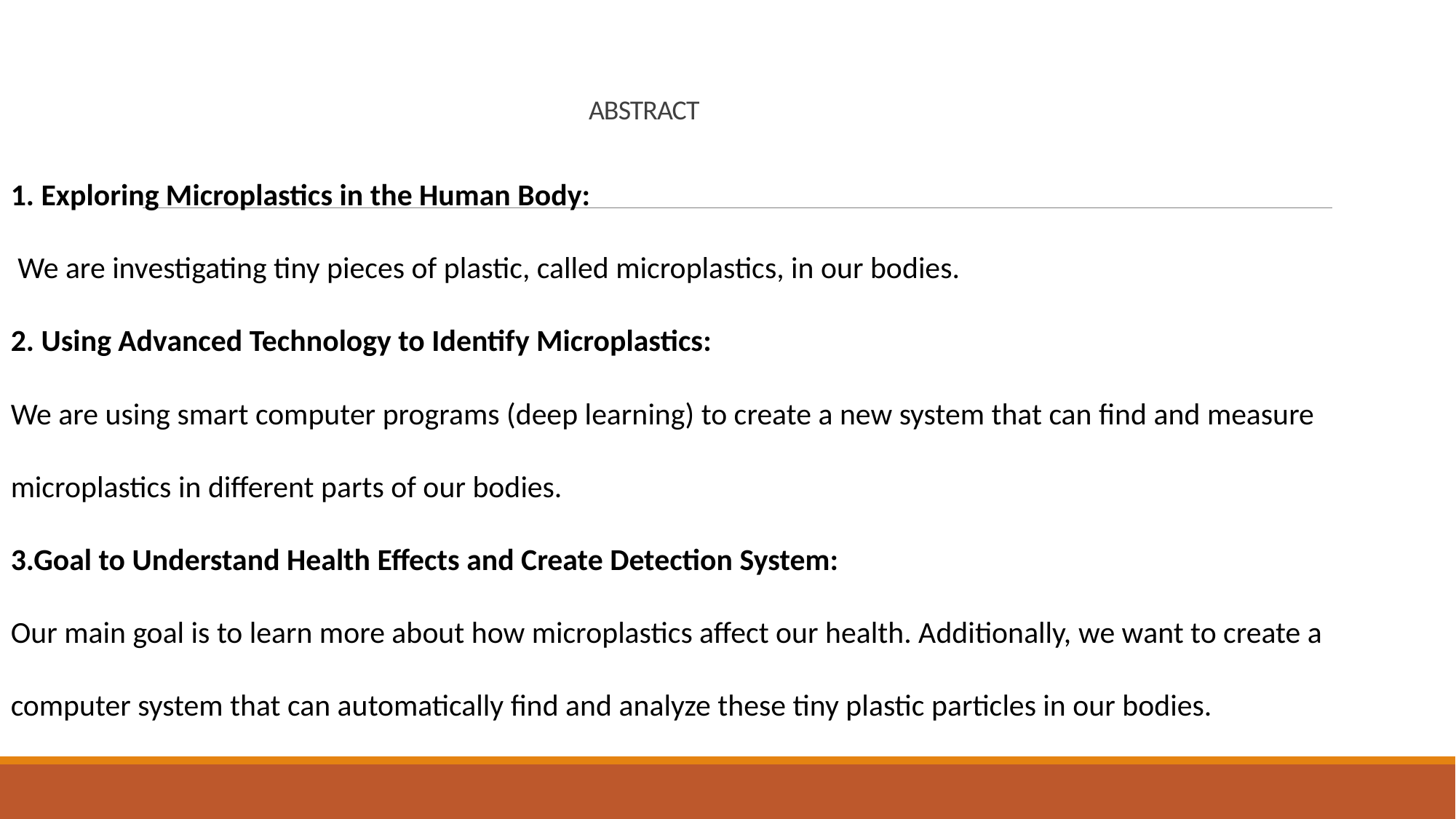

# ABSTRACT
1. Exploring Microplastics in the Human Body:
 We are investigating tiny pieces of plastic, called microplastics, in our bodies.
2. Using Advanced Technology to Identify Microplastics:
We are using smart computer programs (deep learning) to create a new system that can find and measure microplastics in different parts of our bodies.
3.Goal to Understand Health Effects and Create Detection System:
Our main goal is to learn more about how microplastics affect our health. Additionally, we want to create a computer system that can automatically find and analyze these tiny plastic particles in our bodies.